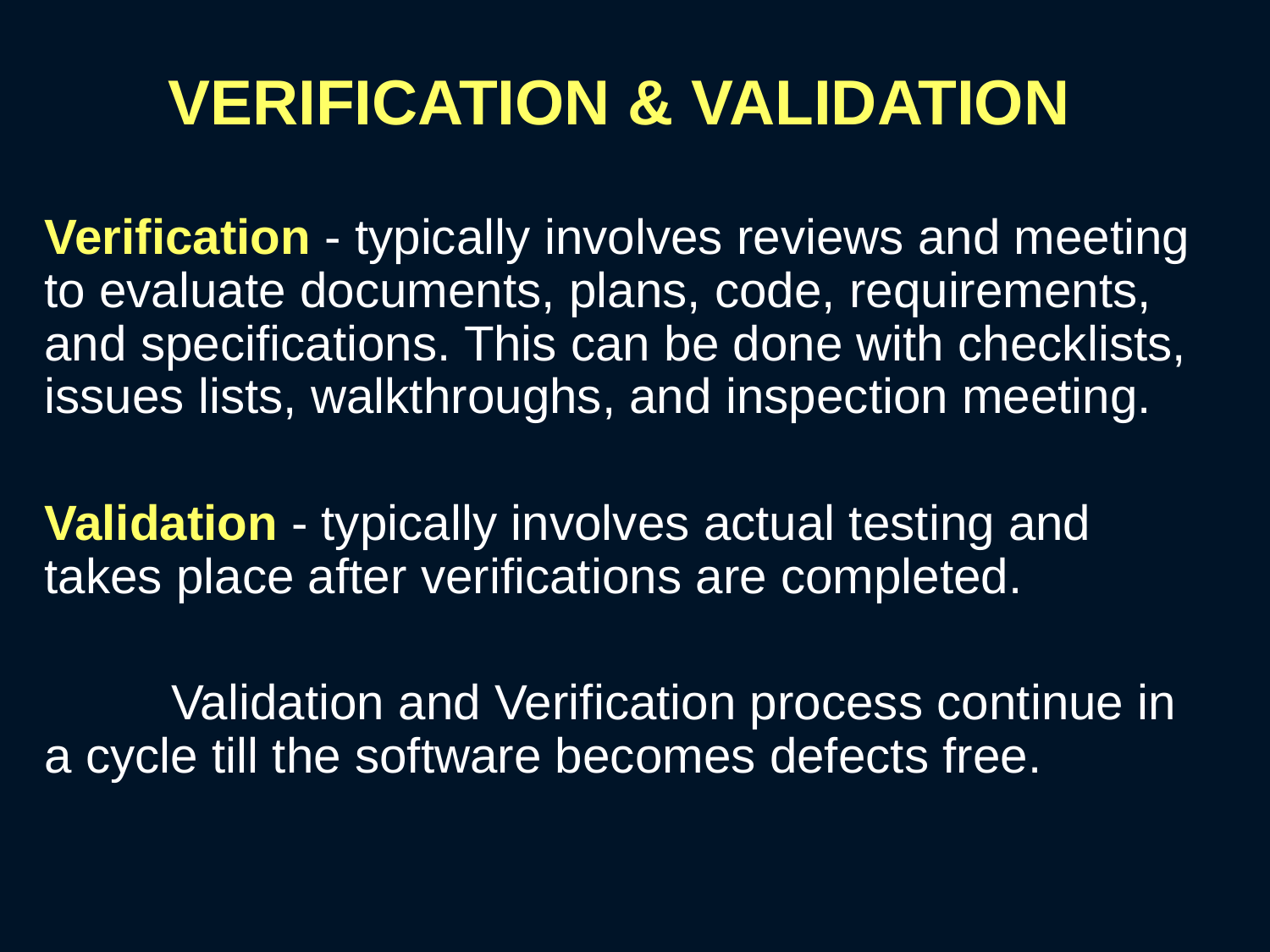

VERIFICATION & VALIDATION

Verification - typically involves reviews and meeting to evaluate documents, plans, code, requirements, and specifications. This can be done with checklists, issues lists, walkthroughs, and inspection meeting.

Validation - typically involves actual testing and takes place after verifications are completed.

	Validation and Verification process continue in a cycle till the software becomes defects free.